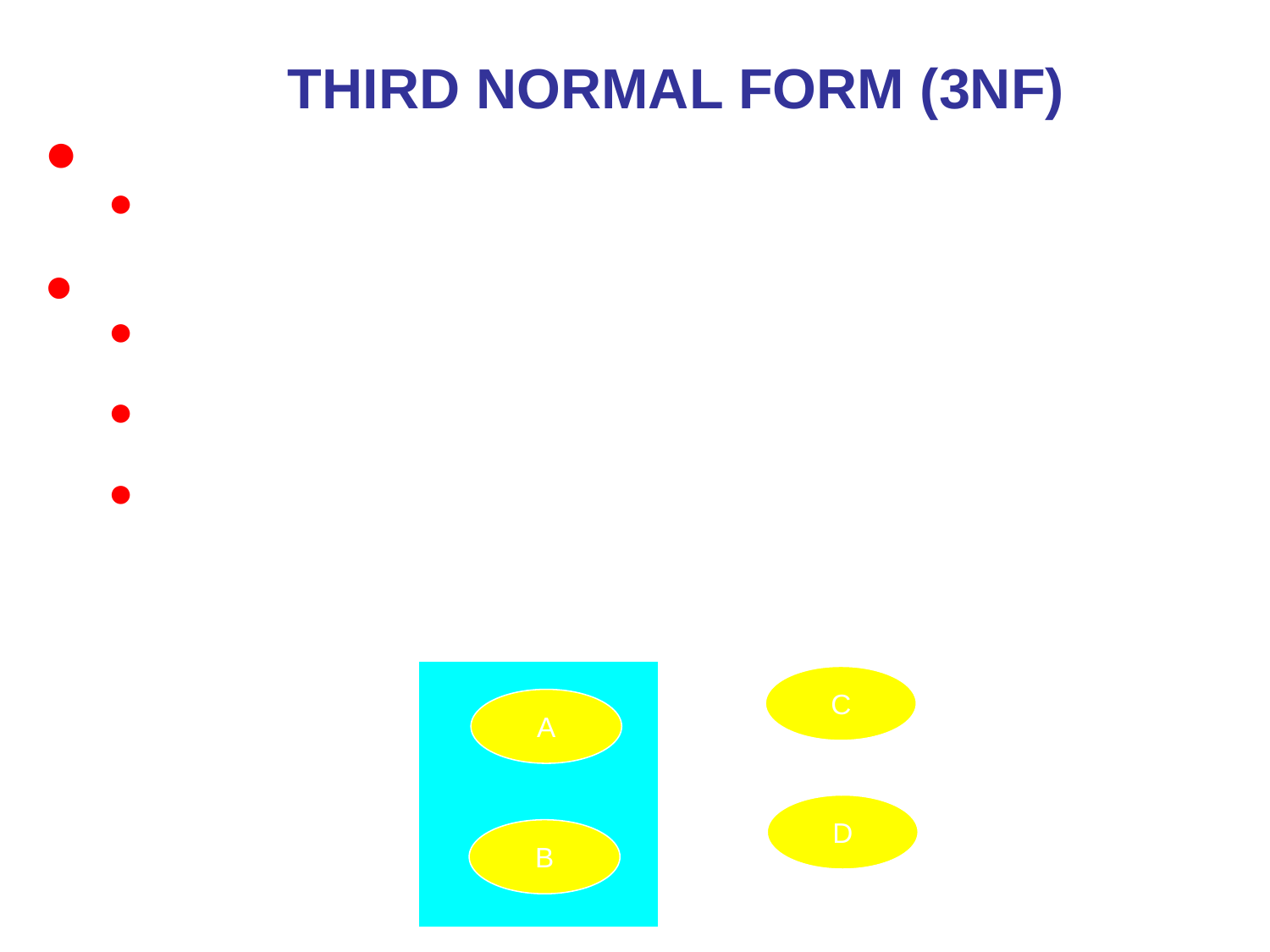

# Third Normal Form (3NF)
Transitive dependency
X→Y is a transitive dependency, if both X→Z and Z→Y hold, where Z is a non-prime attribute
Examples:
SSN→DMGRSSN is a transitive FD, since SSN→DNUMBER and DNUMBER→DMGRSSN hold
SSN→ENAME is non-transitive, since there is no set of attributes Z where SSN→Z and Z→ENAME
Consider EMP (SSN, Emp#, Salary),  SSN→Emp#  and Emp#→Salary hold, but SSN→Salary is non-transitive, since Emp# is a candidate key.

C
A
D
B
primary key
*